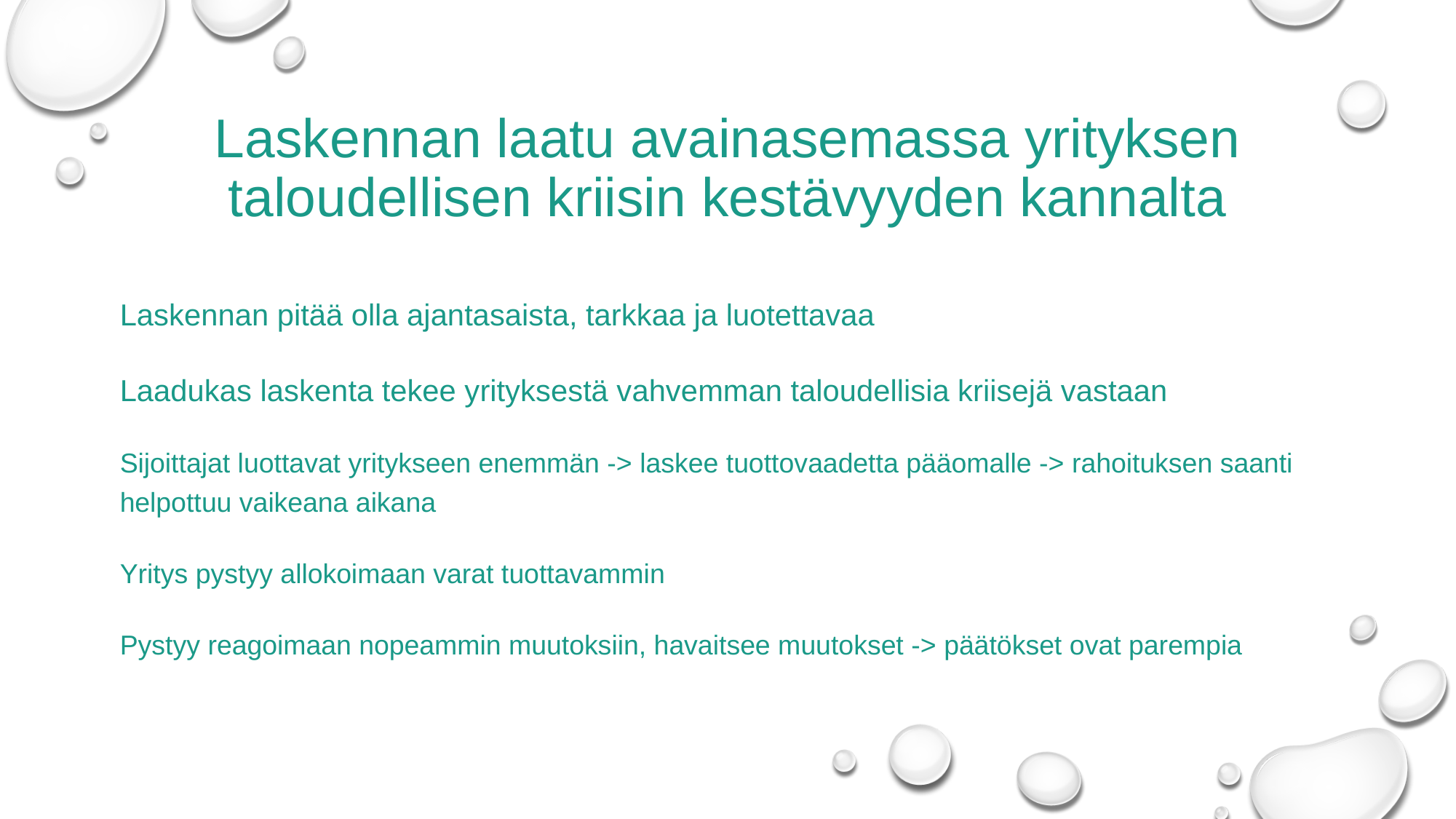

# Laskennan laatu avainasemassa yrityksen taloudellisen kriisin kestävyyden kannalta
Laskennan pitää olla ajantasaista, tarkkaa ja luotettavaa
Laadukas laskenta tekee yrityksestä vahvemman taloudellisia kriisejä vastaan
Sijoittajat luottavat yritykseen enemmän -> laskee tuottovaadetta pääomalle -> rahoituksen saanti helpottuu vaikeana aikana
Yritys pystyy allokoimaan varat tuottavammin
Pystyy reagoimaan nopeammin muutoksiin, havaitsee muutokset -> päätökset ovat parempia